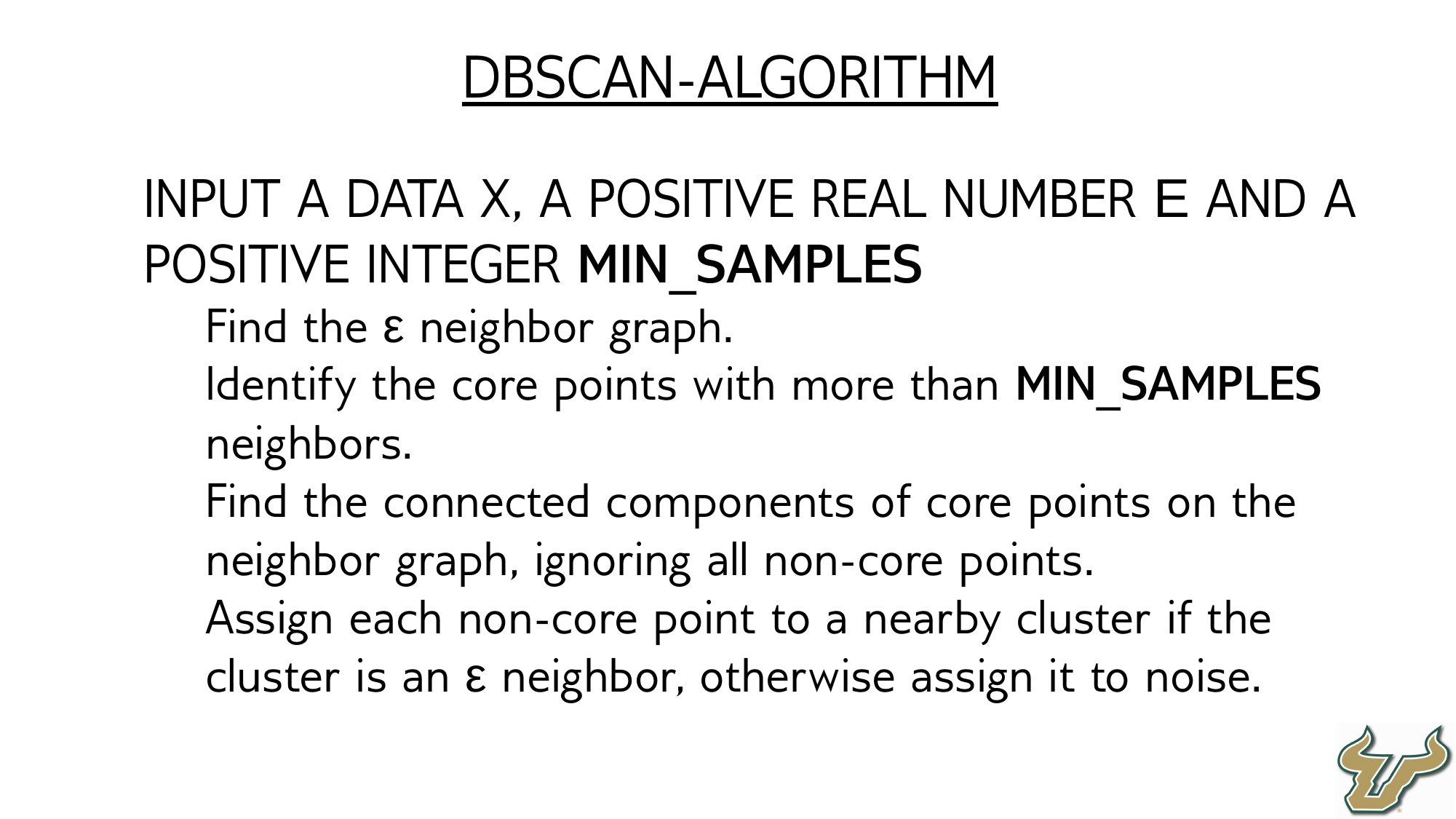

DBSCAN-Algorithm
Input a data X, a positive real number ε and a positive integer min_samples
Find the ε neighbor graph.
Identify the core points with more than MIN_SAMPLES neighbors.
Find the connected components of core points on the neighbor graph, ignoring all non-core points.
Assign each non-core point to a nearby cluster if the cluster is an ε neighbor, otherwise assign it to noise.